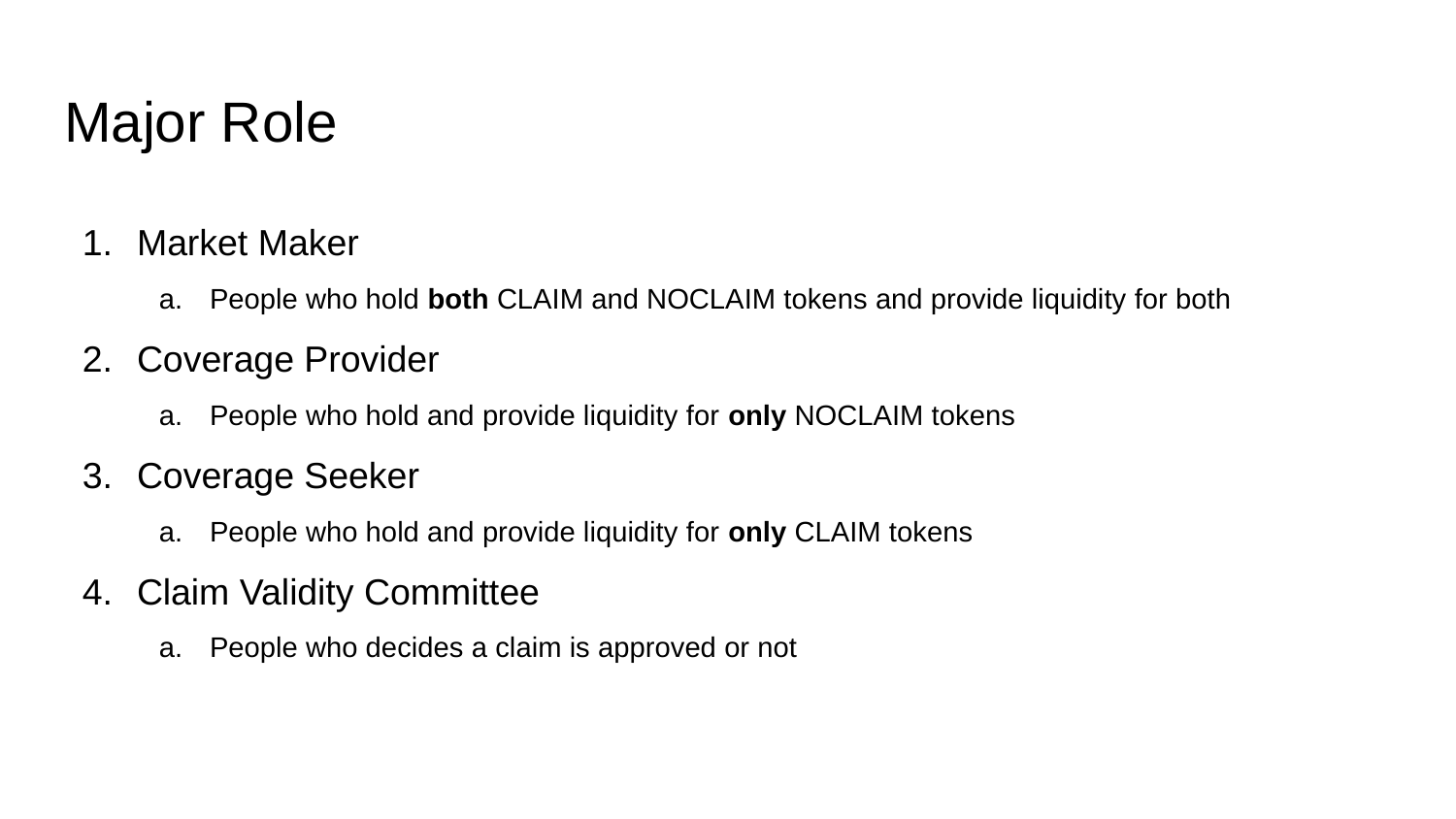

# Major Role
Market Maker
People who hold both CLAIM and NOCLAIM tokens and provide liquidity for both
Coverage Provider
People who hold and provide liquidity for only NOCLAIM tokens
Coverage Seeker
People who hold and provide liquidity for only CLAIM tokens
Claim Validity Committee
People who decides a claim is approved or not